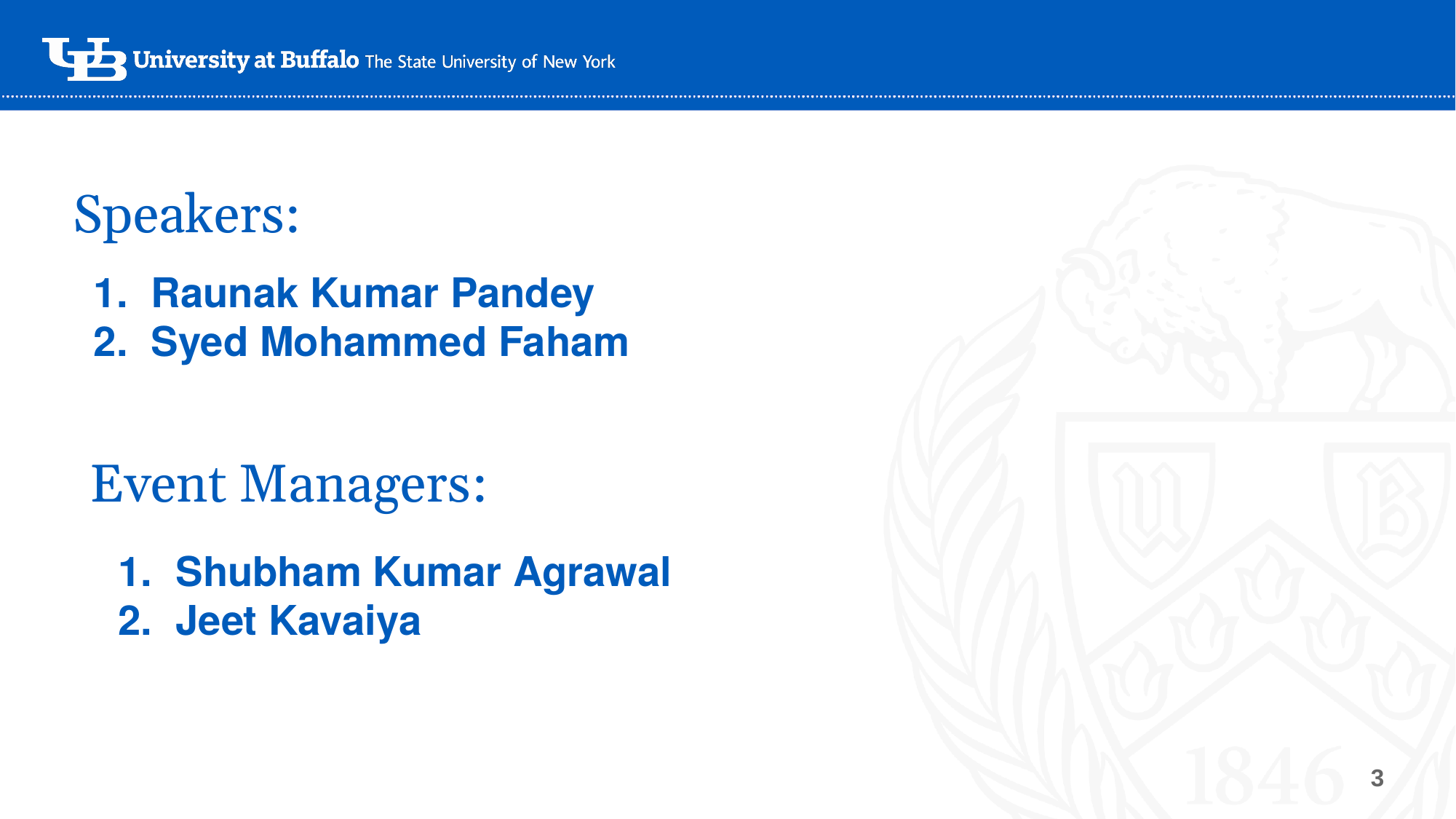

Raunak Kumar Pandey
Syed Mohammed Faham
# Speakers:

Shubham Kumar Agrawal
Jeet Kavaiya
Event Managers:
3